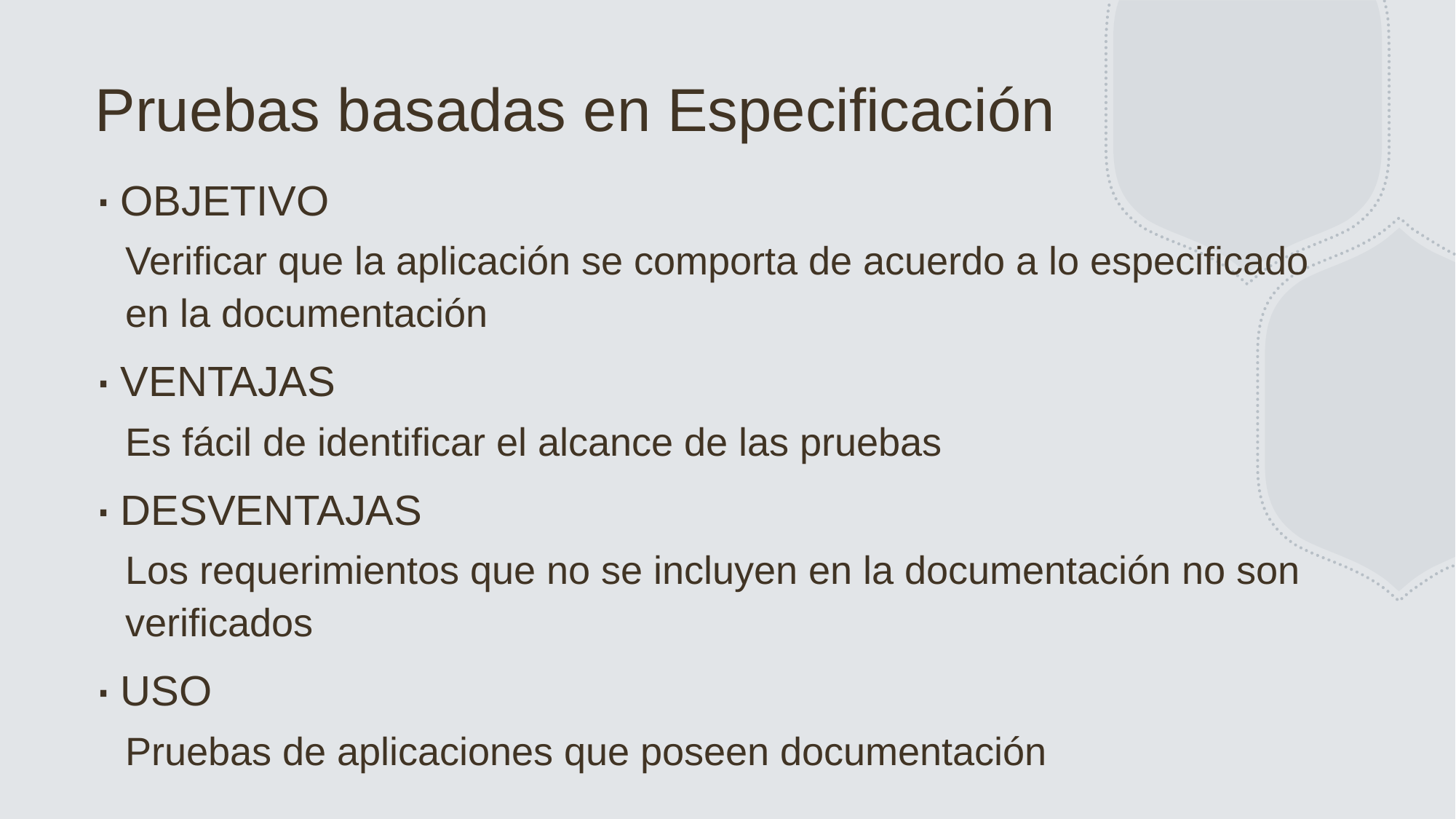

# Pruebas basadas en Especificación
OBJETIVO
	Verificar que la aplicación se comporta de acuerdo a lo especificado 	en la documentación
VENTAJAS
	Es fácil de identificar el alcance de las pruebas
DESVENTAJAS
	Los requerimientos que no se incluyen en la documentación no son 	verificados
USO
	Pruebas de aplicaciones que poseen documentación